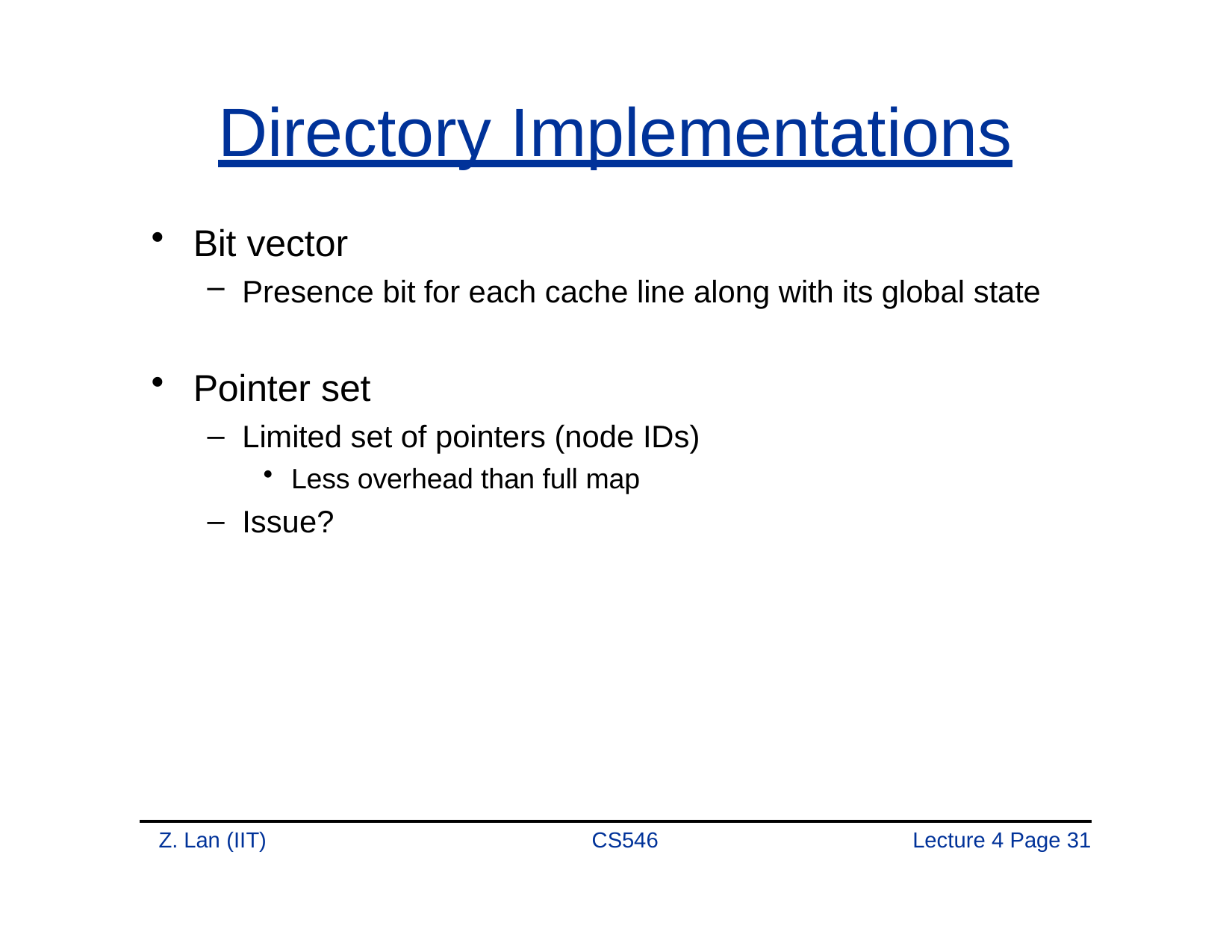

# Directory Implementations
Bit vector
Presence bit for each cache line along with its global state

Pointer set
Limited set of pointers (node IDs)
Less overhead than full map
Issue?

Z. Lan (IIT)
CS546
Lecture 4 Page 31